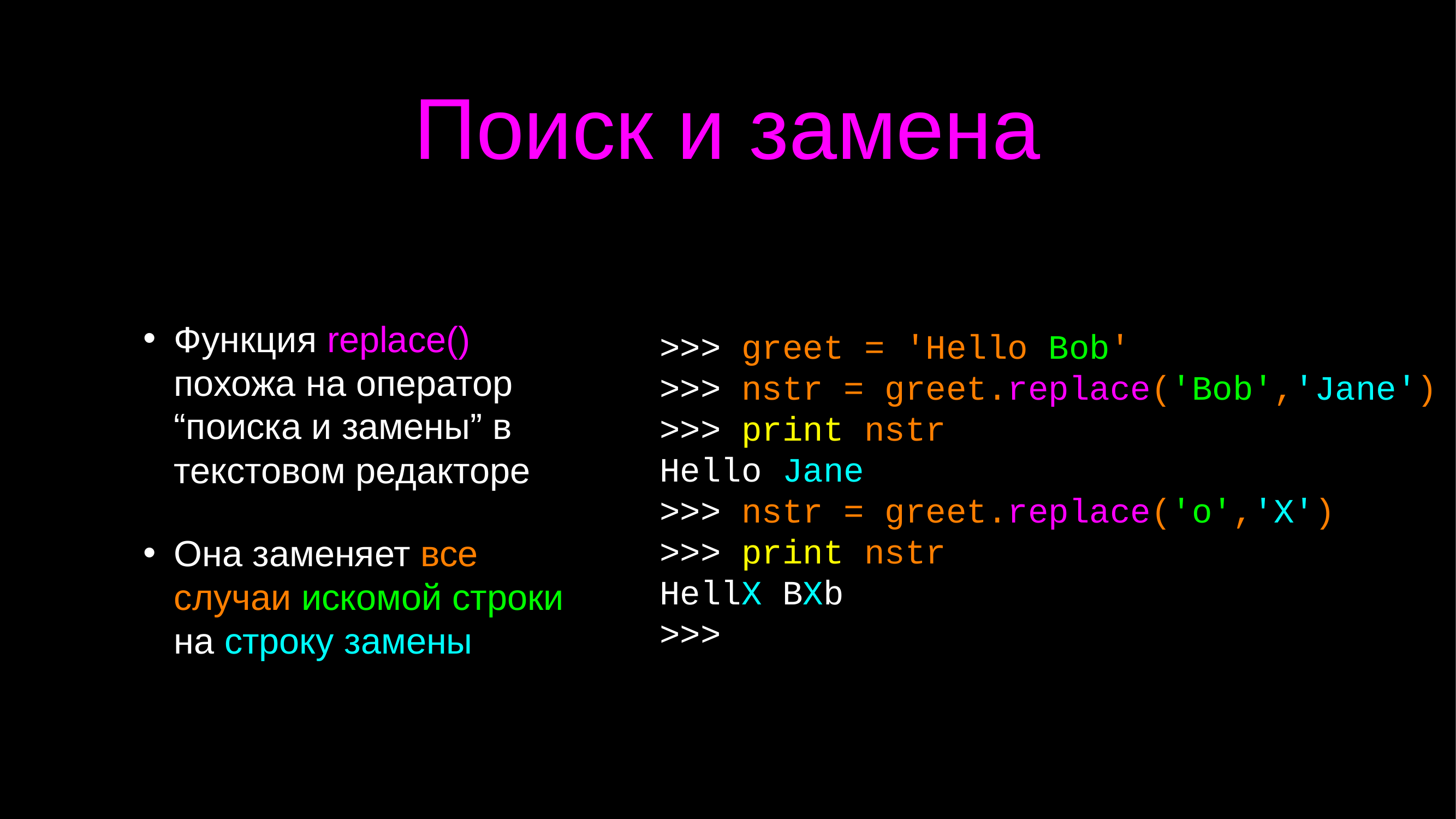

# Поиск и замена
Функция replace() похожа на оператор “поиска и замены” в текстовом редакторе
Она заменяет все случаи искомой строки на строку замены
>>> greet = 'Hello Bob'
>>> nstr = greet.replace('Bob','Jane')
>>> print nstr
Hello Jane
>>> nstr = greet.replace('o','X')
>>> print nstr
HellX BXb
>>>